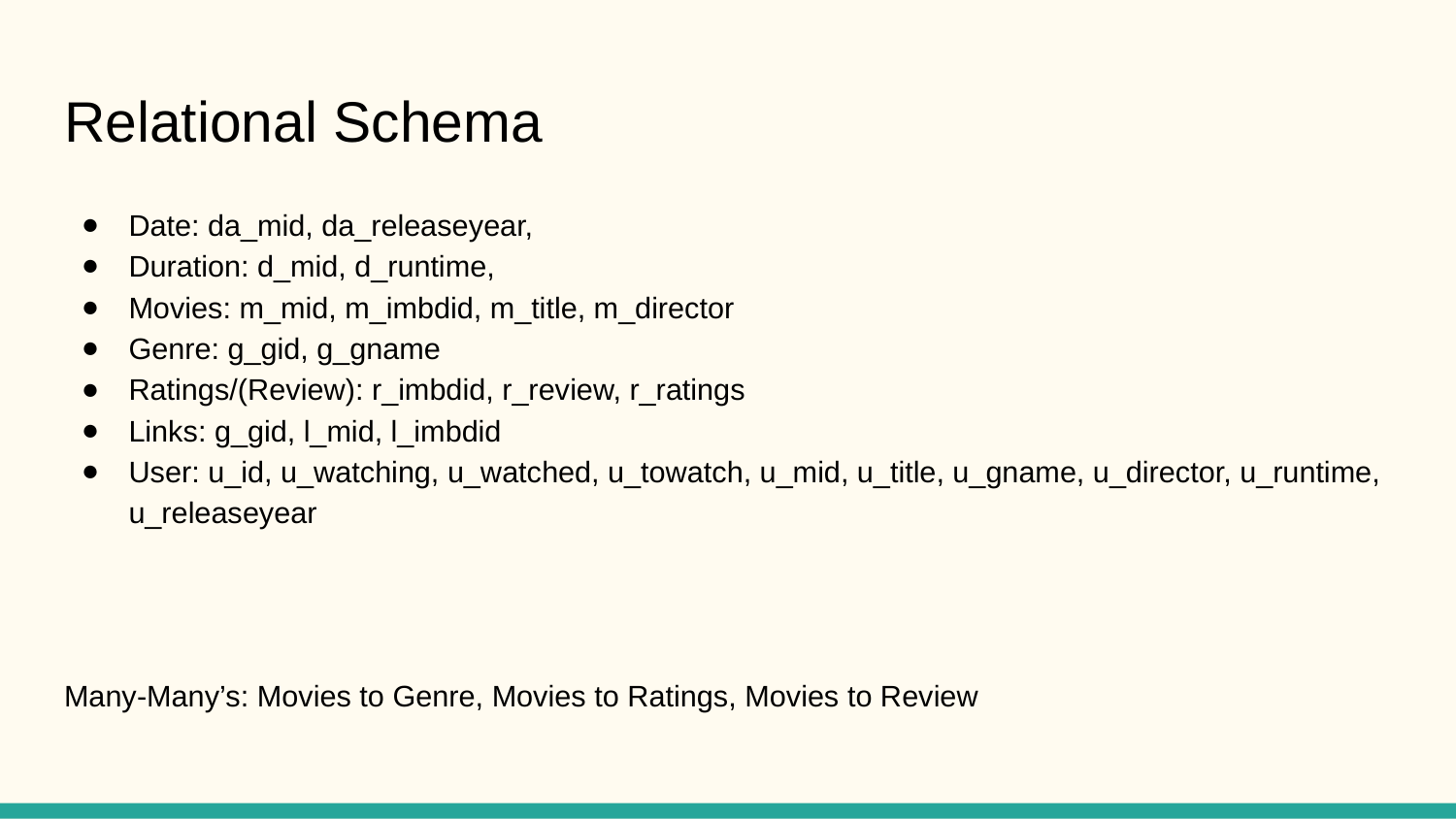

# Relational Schema
Date: da_mid, da_releaseyear,
Duration: d_mid, d_runtime,
Movies: m_mid, m_imbdid, m_title, m_director
Genre: g_gid, g_gname
Ratings/(Review): r_imbdid, r_review, r_ratings
Links: g_gid, l_mid, l_imbdid
User: u_id, u_watching, u_watched, u_towatch, u_mid, u_title, u_gname, u_director, u_runtime, u_releaseyear

Many-Many’s: Movies to Genre, Movies to Ratings, Movies to Review